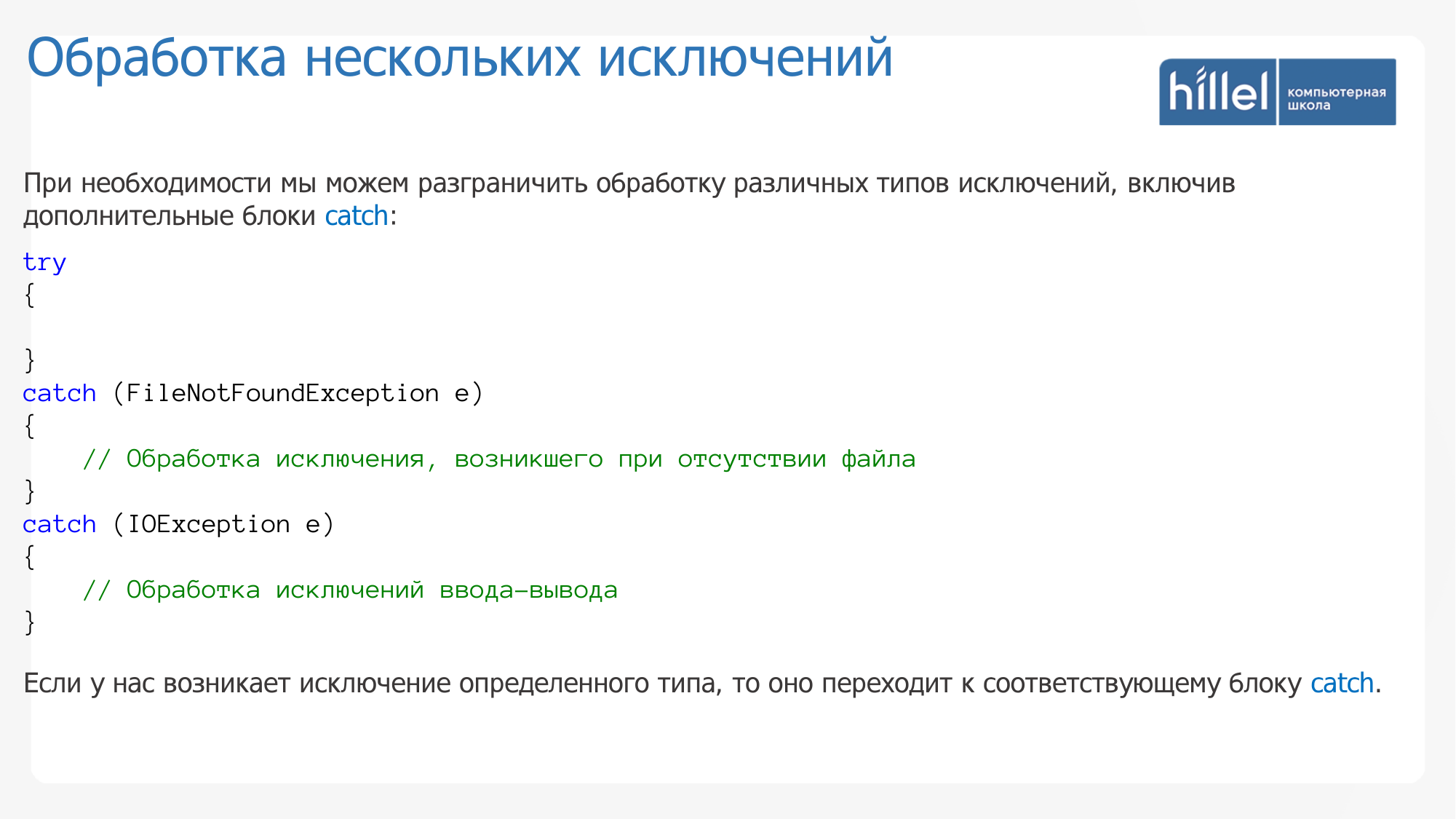

Обработка нескольких исключений
При необходимости мы можем разграничить обработку различных типов исключений, включив дополнительные блоки catch:
try
{

}
catch (FileNotFoundException e)
{
    // Обработка исключения, возникшего при отсутствии файла
}
catch (IOException e)
{
    // Обработка исключений ввода-вывода
}
Если у нас возникает исключение определенного типа, то оно переходит к соответствующему блоку catch.